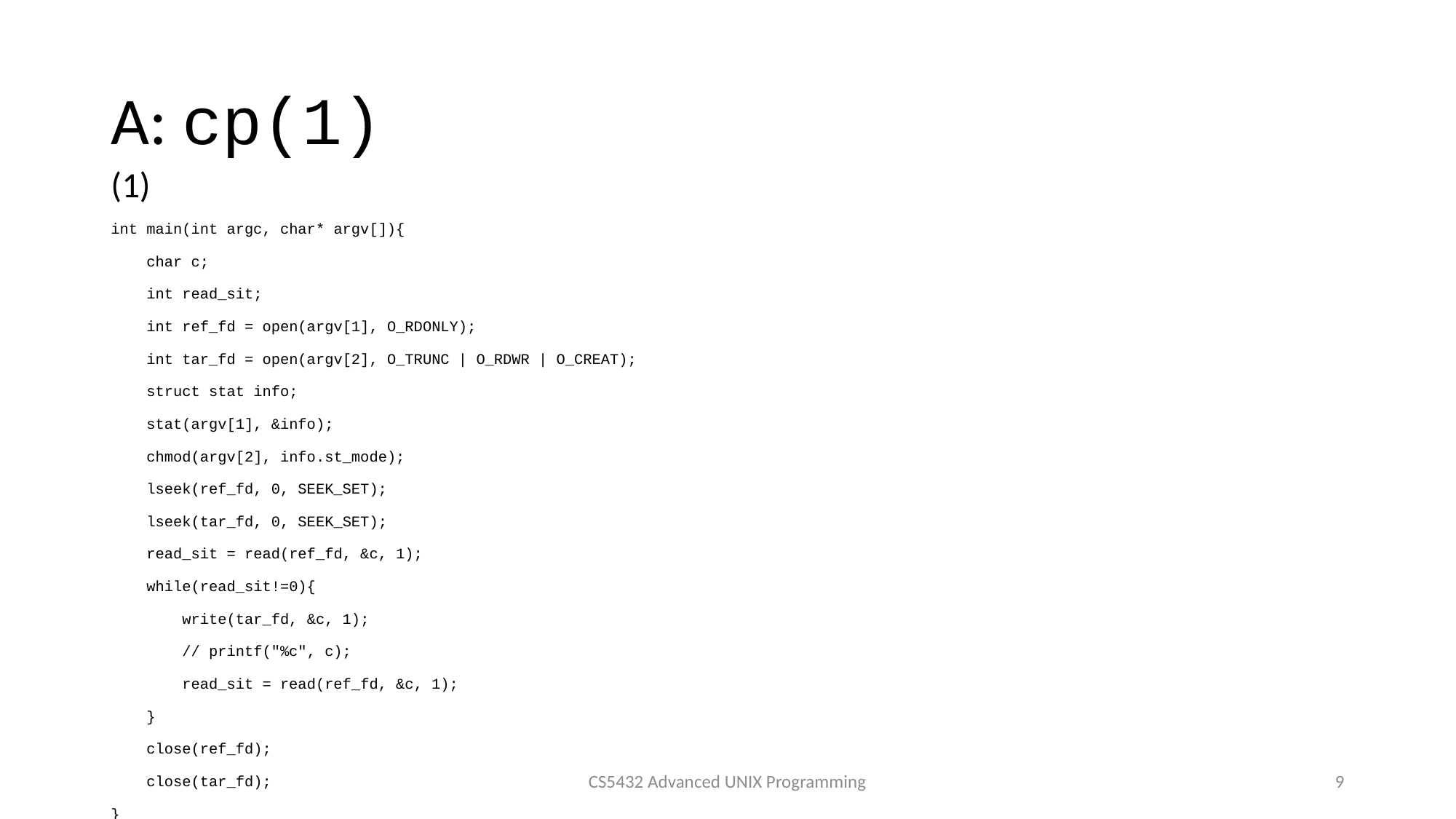

# A: cp(1)
(1)
int main(int argc, char* argv[]){
    char c;
    int read_sit;
    int ref_fd = open(argv[1], O_RDONLY);
    int tar_fd = open(argv[2], O_TRUNC | O_RDWR | O_CREAT);
    struct stat info;
    stat(argv[1], &info);
    chmod(argv[2], info.st_mode);
    lseek(ref_fd, 0, SEEK_SET);
    lseek(tar_fd, 0, SEEK_SET);
    read_sit = read(ref_fd, &c, 1);
    while(read_sit!=0){
        write(tar_fd, &c, 1);
        // printf("%c", c);
        read_sit = read(ref_fd, &c, 1);
    }
    close(ref_fd);
    close(tar_fd);
}

CS5432 Advanced UNIX Programming
9